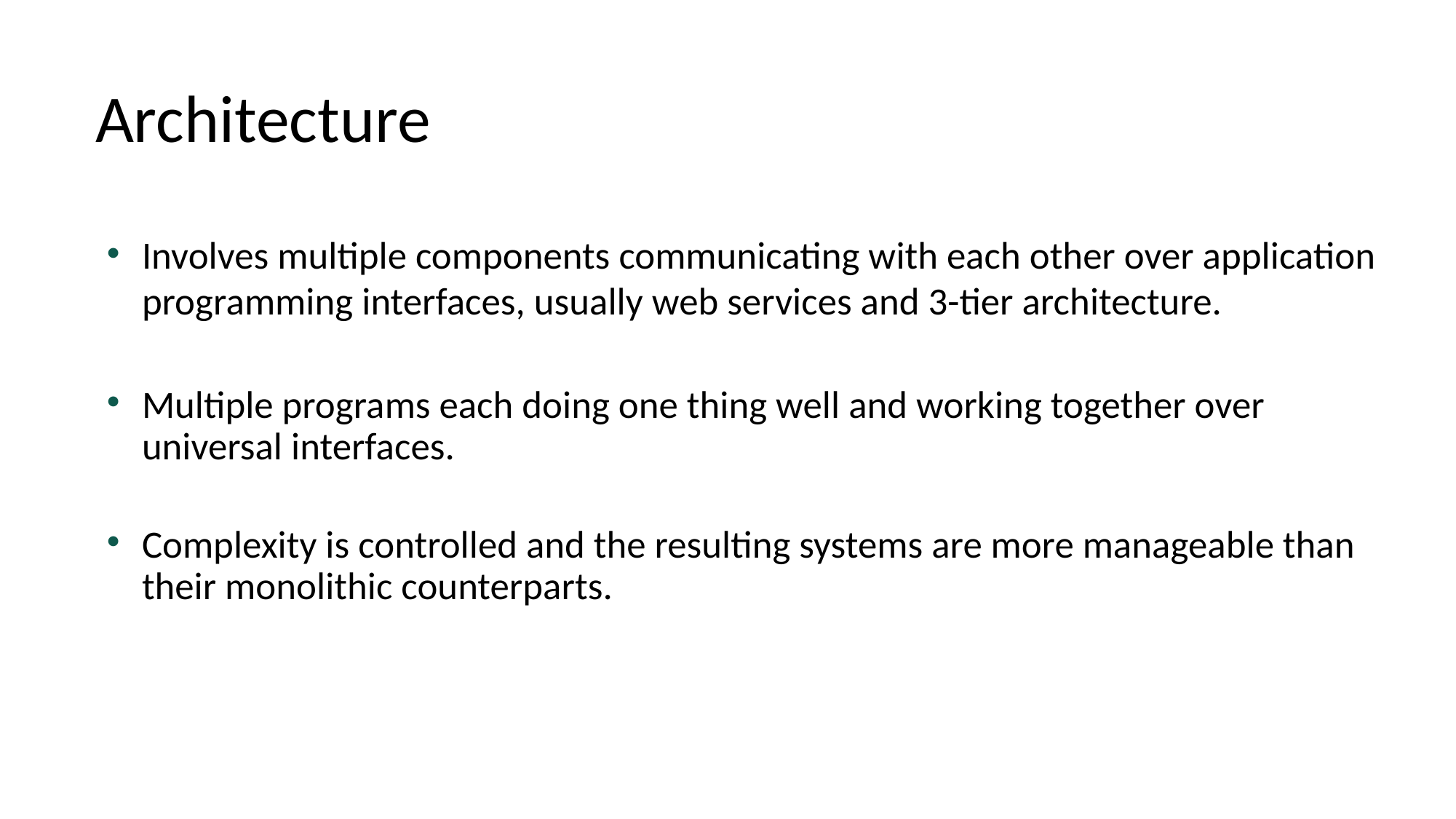

Architecture
Involves multiple components communicating with each other over application programming interfaces, usually web services and 3-tier architecture.
Multiple programs each doing one thing well and working together over universal interfaces.
Complexity is controlled and the resulting systems are more manageable than their monolithic counterparts.